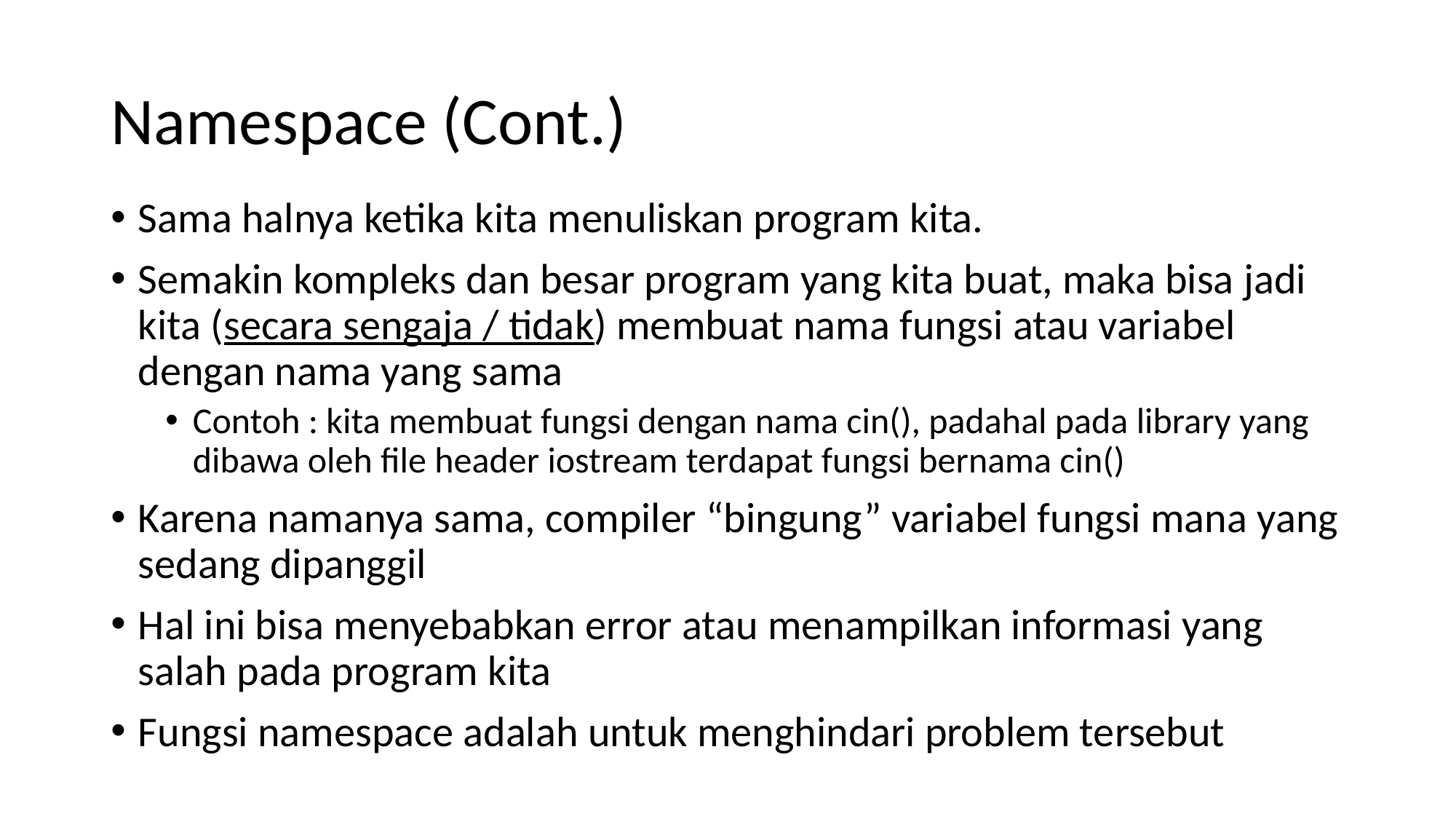

# Namespace (Cont.)
Sama halnya ketika kita menuliskan program kita.
Semakin kompleks dan besar program yang kita buat, maka bisa jadi kita (secara sengaja / tidak) membuat nama fungsi atau variabel dengan nama yang sama
Contoh : kita membuat fungsi dengan nama cin(), padahal pada library yang dibawa oleh file header iostream terdapat fungsi bernama cin()
Karena namanya sama, compiler “bingung” variabel fungsi mana yang sedang dipanggil
Hal ini bisa menyebabkan error atau menampilkan informasi yang salah pada program kita
Fungsi namespace adalah untuk menghindari problem tersebut